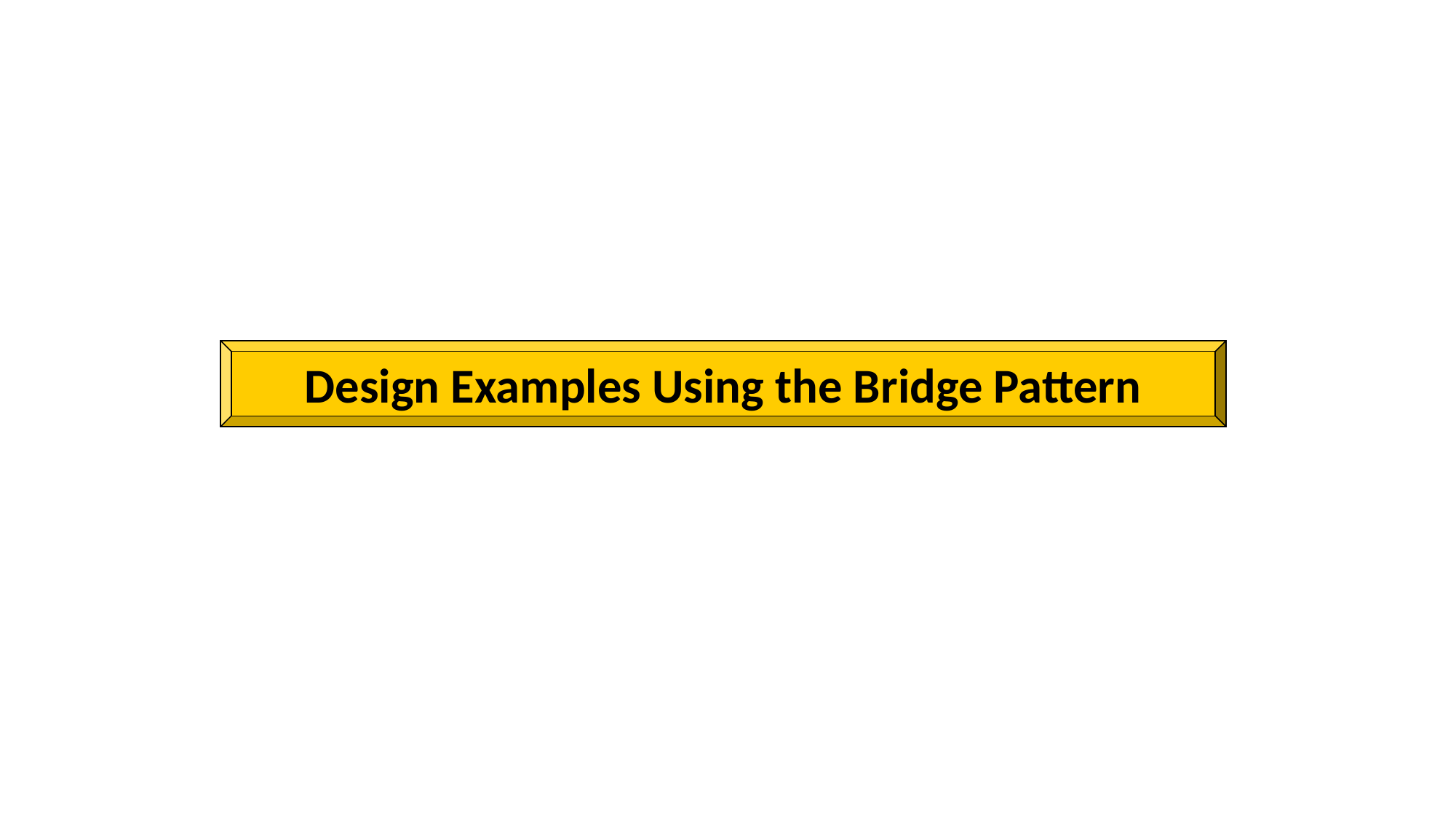

#
Design Examples Using the Bridge Pattern